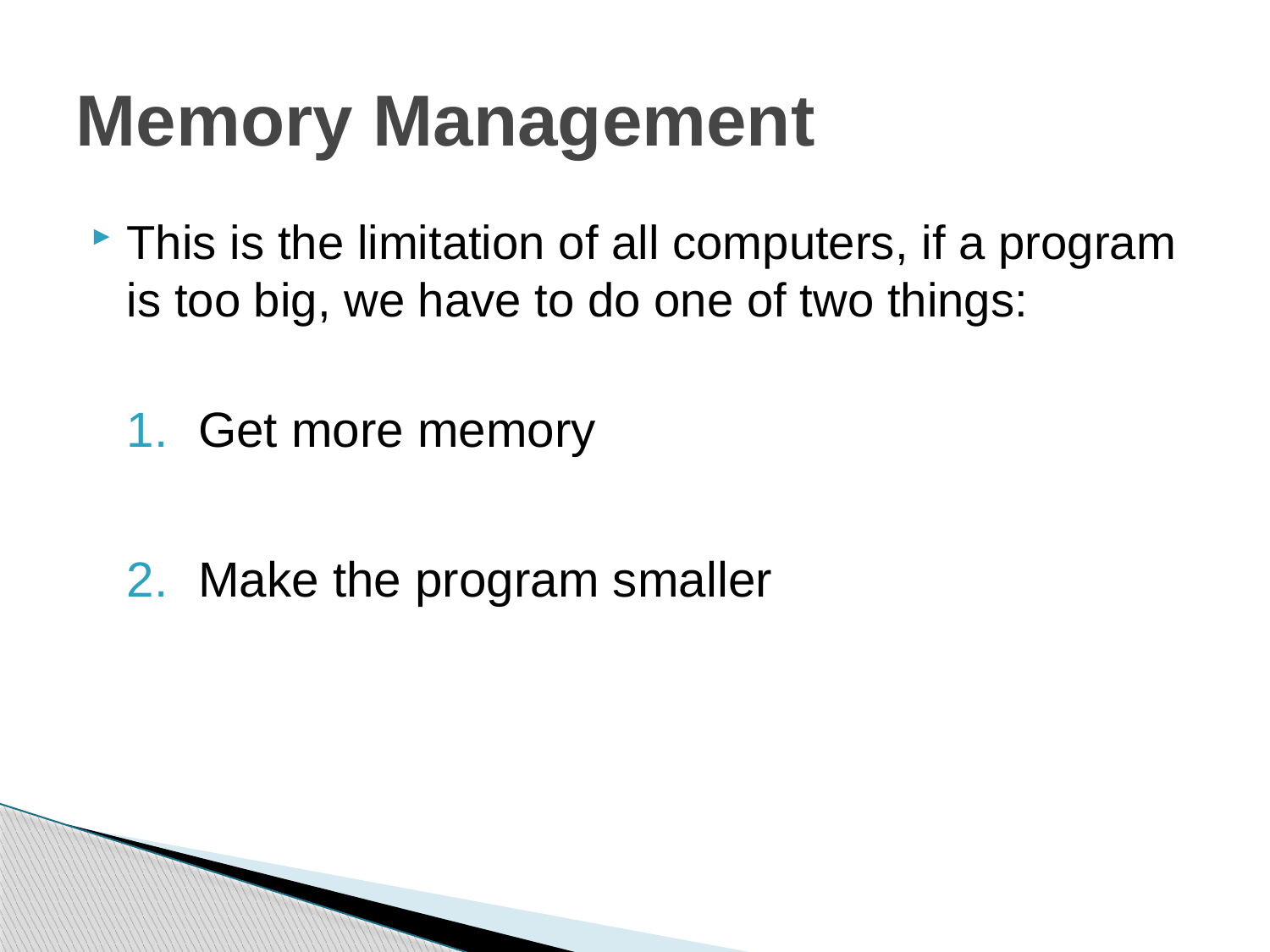

# Memory Management
This is the limitation of all computers, if a program is too big, we have to do one of two things:

Get more memory

Make the program smaller